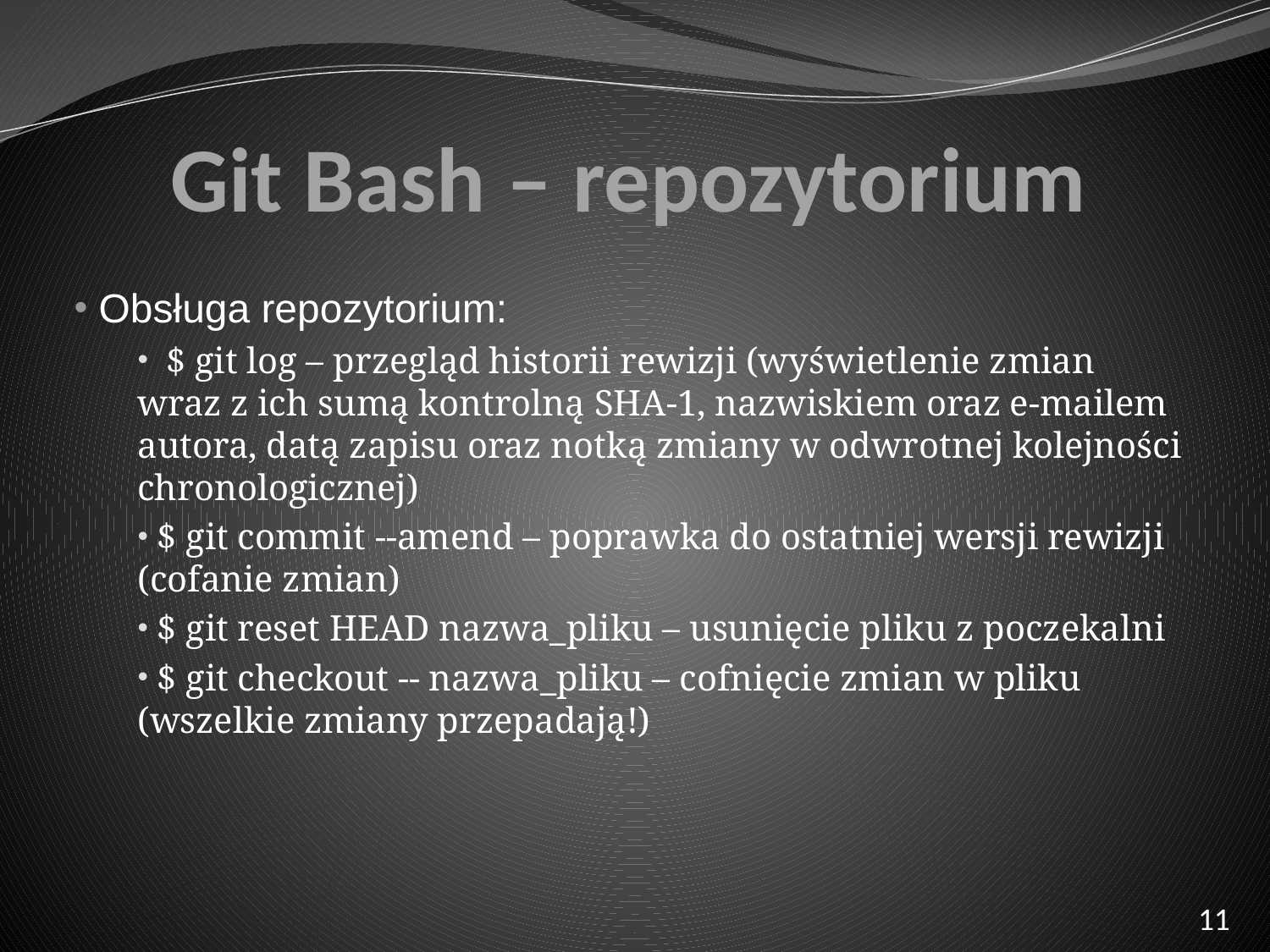

# Git Bash – repozytorium
 Obsługa repozytorium:
  $ git log – przegląd historii rewizji (wyświetlenie zmian wraz z ich sumą kontrolną SHA-1, nazwiskiem oraz e-mailem autora, datą zapisu oraz notką zmiany w odwrotnej kolejności chronologicznej)
 $ git commit --amend – poprawka do ostatniej wersji rewizji (cofanie zmian)
 $ git reset HEAD nazwa_pliku – usunięcie pliku z poczekalni
 $ git checkout -- nazwa_pliku – cofnięcie zmian w pliku (wszelkie zmiany przepadają!)
11